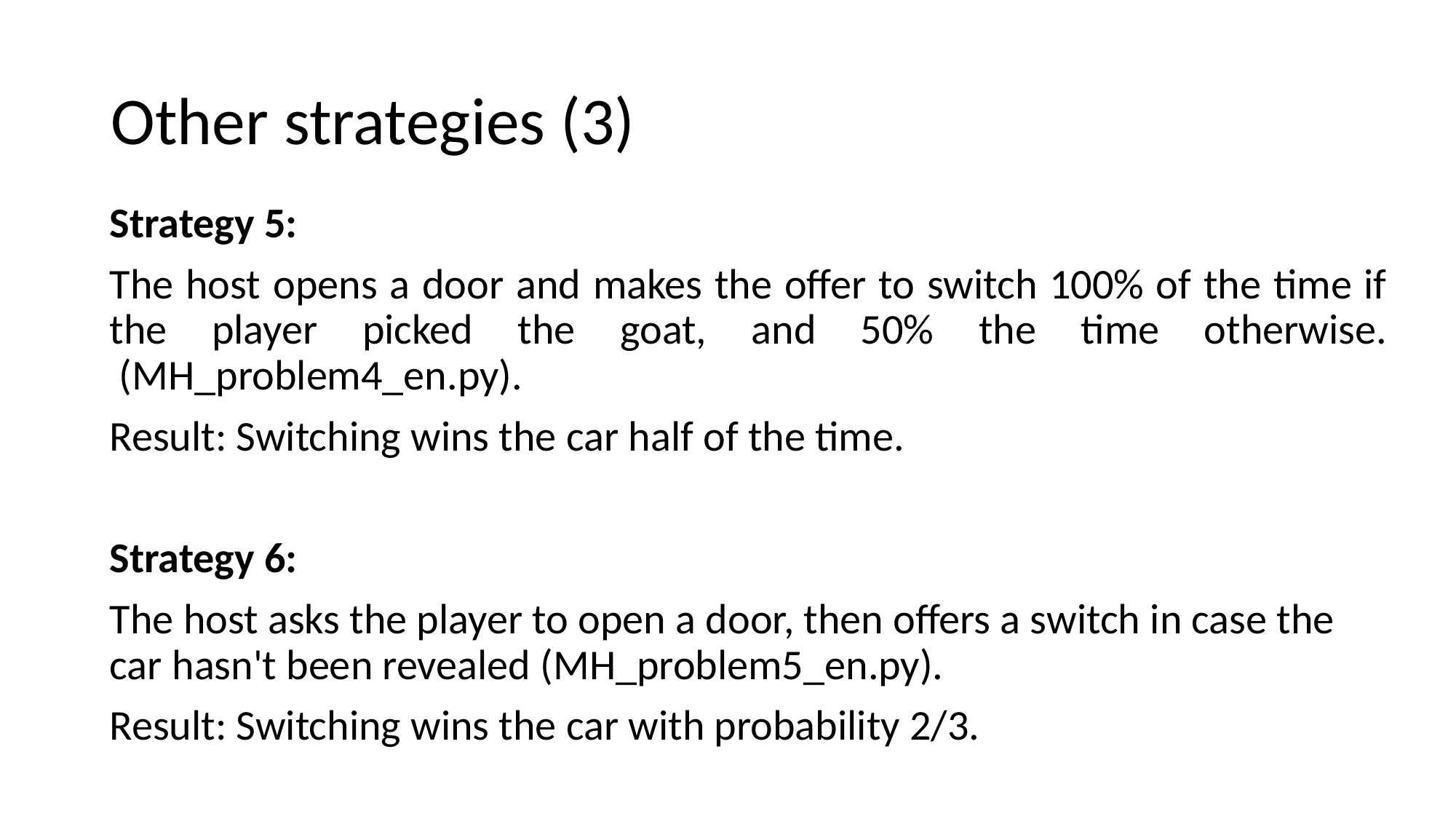

# Other strategies (3)
Strategy 5:
The host opens a door and makes the offer to switch 100% of the time if the player picked the goat, and 50% the time otherwise.  (MH_problem4_en.py).
Result: Switching wins the car half of the time.

Strategy 6:
The host asks the player to open a door, then offers a switch in case the car hasn't been revealed (MH_problem5_en.py).
Result: Switching wins the car with probability 2/3.